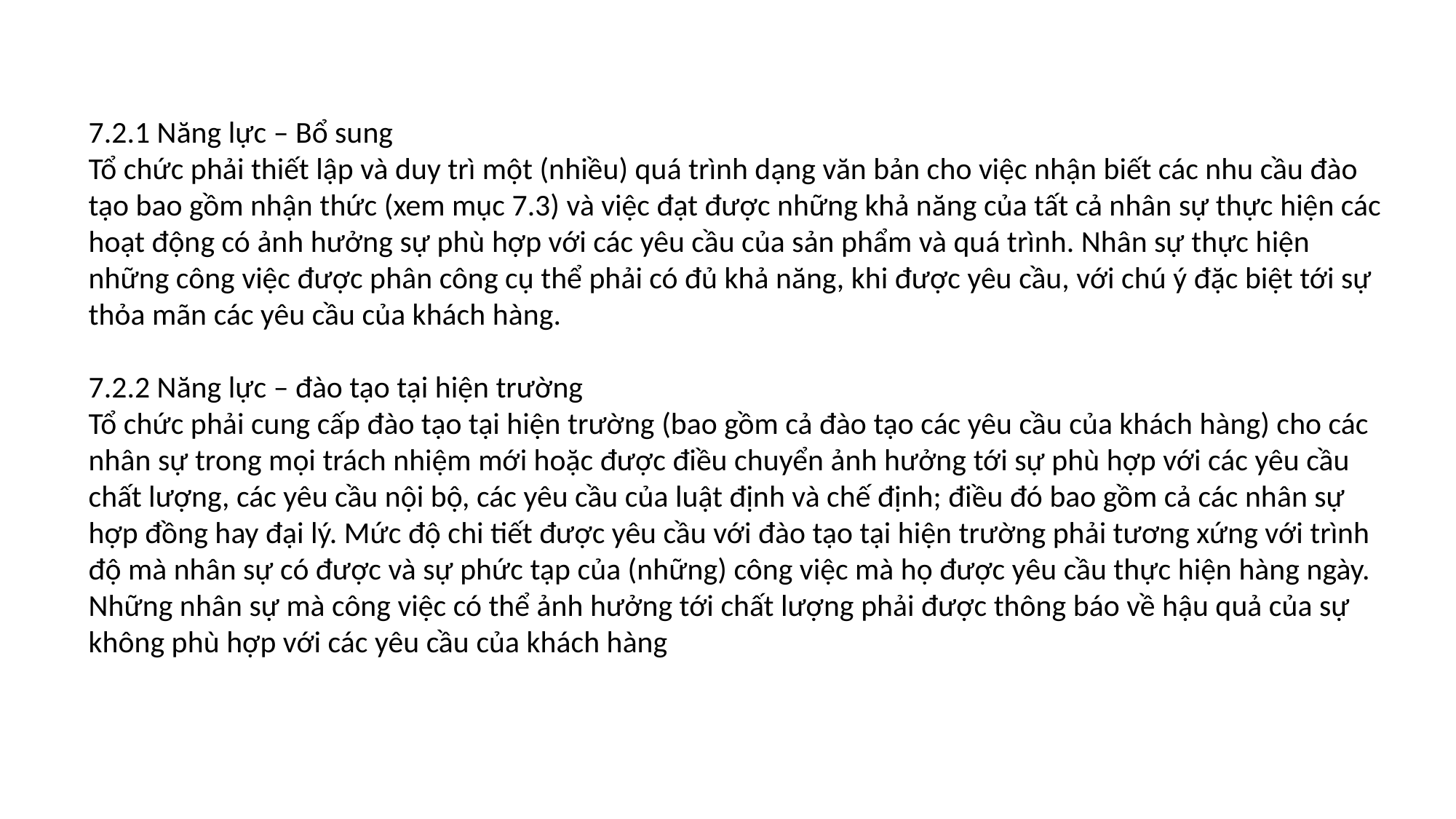

7.2.1 Năng lực – Bổ sung
Tổ chức phải thiết lập và duy trì một (nhiều) quá trình dạng văn bản cho việc nhận biết các nhu cầu đào tạo bao gồm nhận thức (xem mục 7.3) và việc đạt được những khả năng của tất cả nhân sự thực hiện các hoạt động có ảnh hưởng sự phù hợp với các yêu cầu của sản phẩm và quá trình. Nhân sự thực hiện những công việc được phân công cụ thể phải có đủ khả năng, khi được yêu cầu, với chú ý đặc biệt tới sự thỏa mãn các yêu cầu của khách hàng.

7.2.2 Năng lực – đào tạo tại hiện trường
Tổ chức phải cung cấp đào tạo tại hiện trường (bao gồm cả đào tạo các yêu cầu của khách hàng) cho các nhân sự trong mọi trách nhiệm mới hoặc được điều chuyển ảnh hưởng tới sự phù hợp với các yêu cầu chất lượng, các yêu cầu nội bộ, các yêu cầu của luật định và chế định; điều đó bao gồm cả các nhân sự hợp đồng hay đại lý. Mức độ chi tiết được yêu cầu với đào tạo tại hiện trường phải tương xứng với trình độ mà nhân sự có được và sự phức tạp của (những) công việc mà họ được yêu cầu thực hiện hàng ngày. Những nhân sự mà công việc có thể ảnh hưởng tới chất lượng phải được thông báo về hậu quả của sự không phù hợp với các yêu cầu của khách hàng